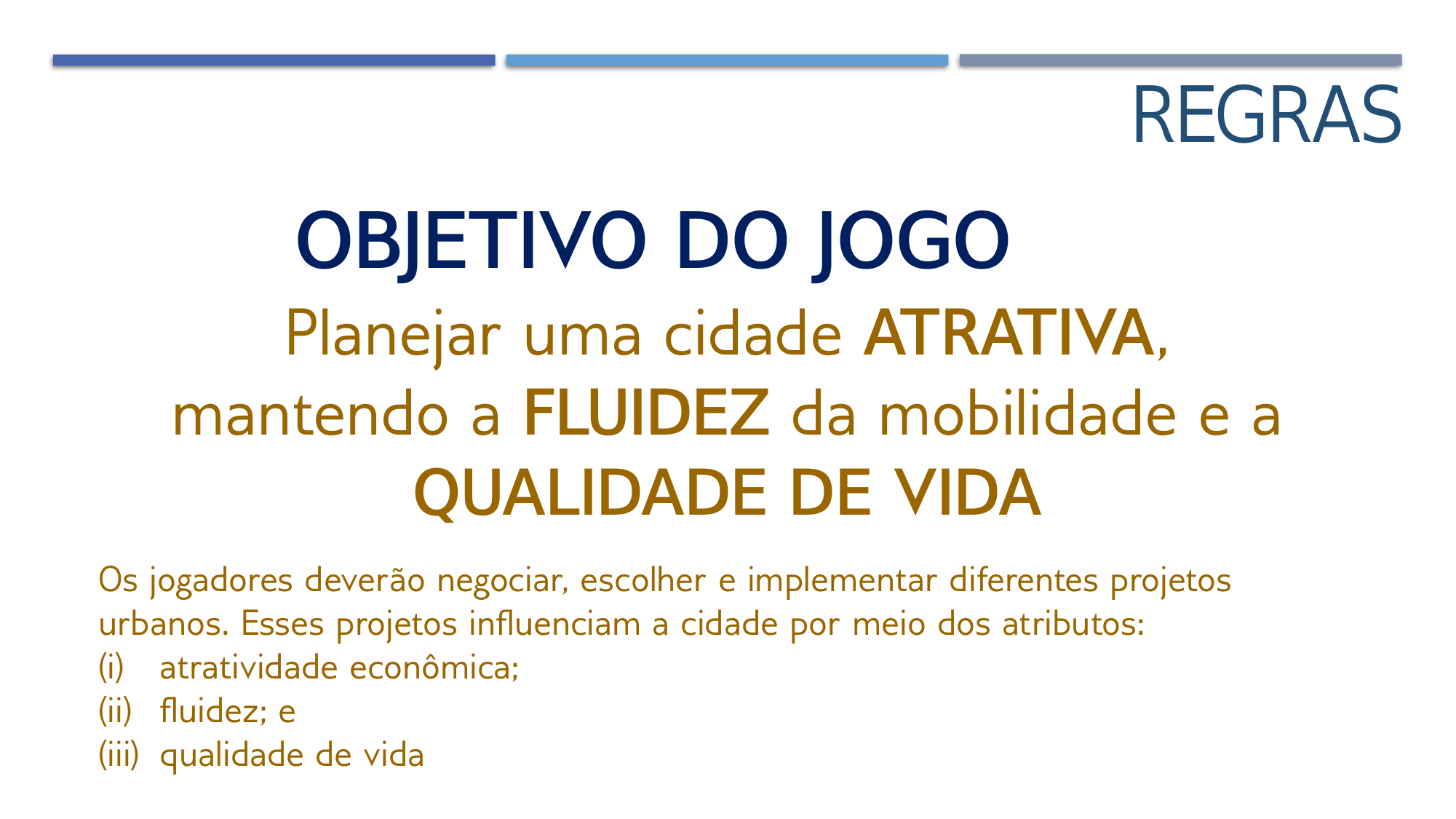

REGRAS
OBJETIVO DO JOGO
Planejar uma cidade ATRATIVA, mantendo a FLUIDEZ da mobilidade e a QUALIDADE DE VIDA
Os jogadores deverão negociar, escolher e implementar diferentes projetos urbanos. Esses projetos influenciam a cidade por meio dos atributos:
atratividade econômica;
fluidez; e
qualidade de vida